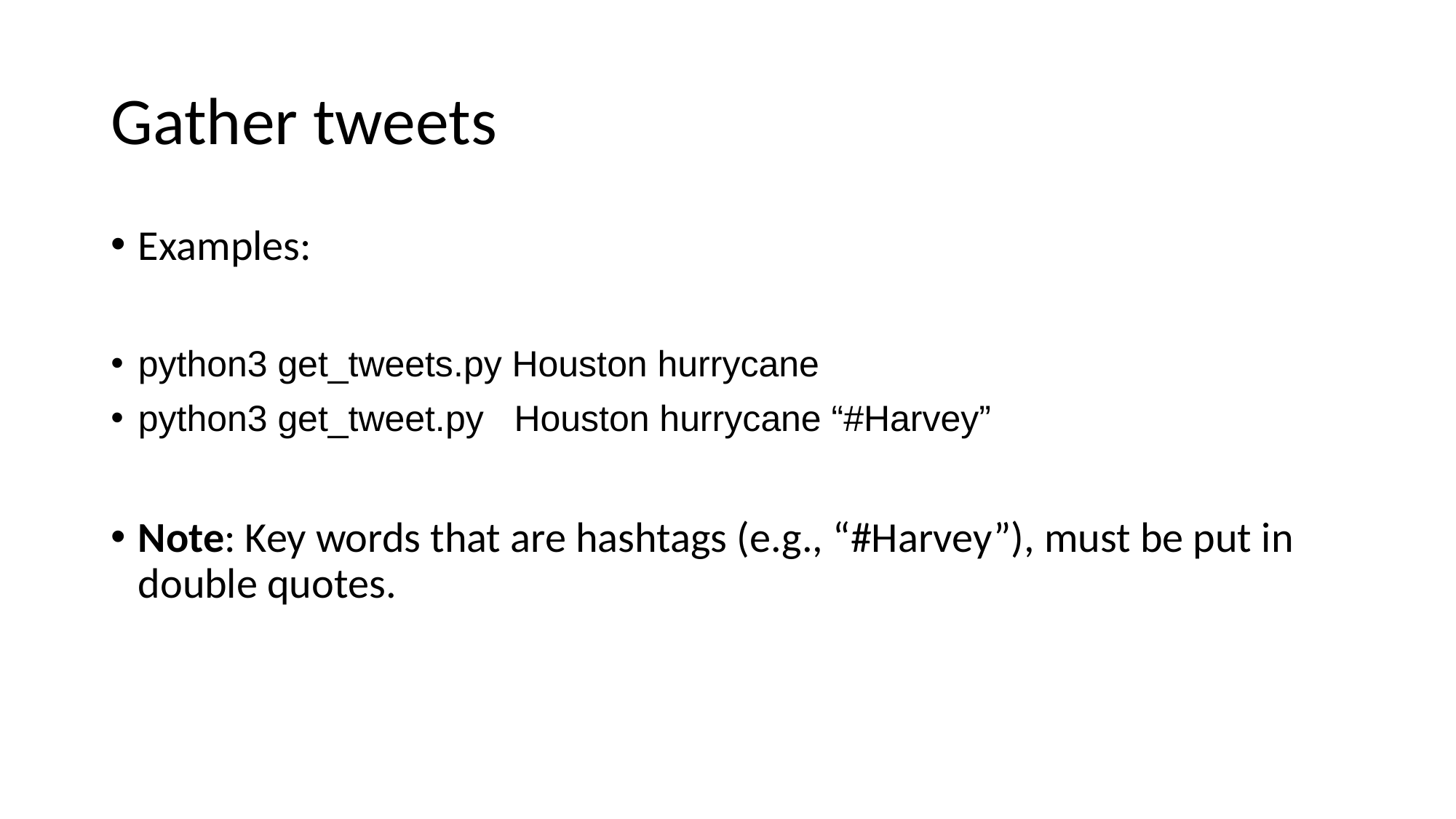

# Gather tweets
Examples:

python3 get_tweets.py Houston hurrycane
python3 get_tweet.py   Houston hurrycane “#Harvey”

Note: Key words that are hashtags (e.g., “#Harvey”), must be put in double quotes.